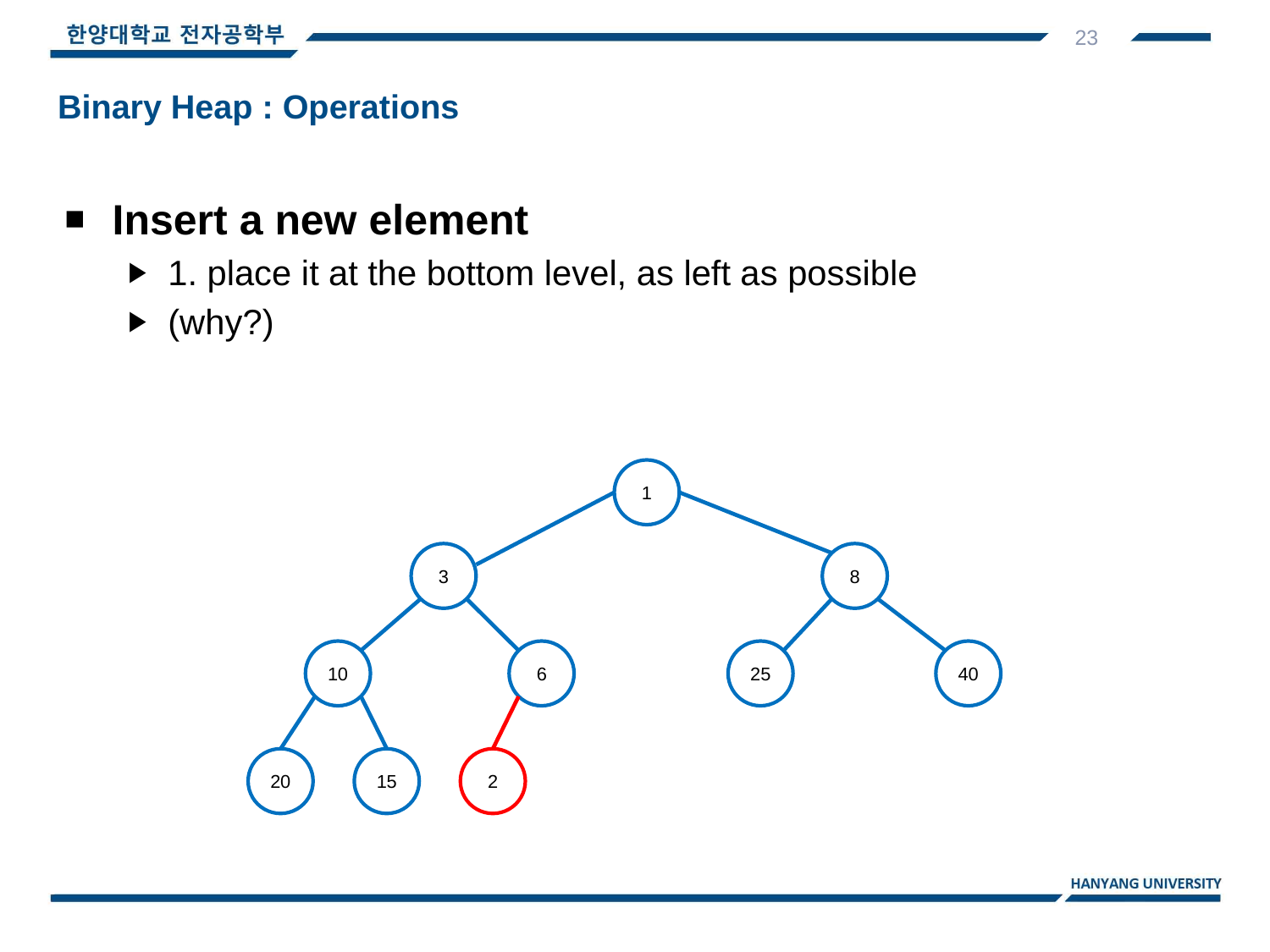

23
Binary Heap : Operations
Insert a new element
1. place it at the bottom level, as left as possible
(why?)

1
3
8
10
6
25
40
20
15
2